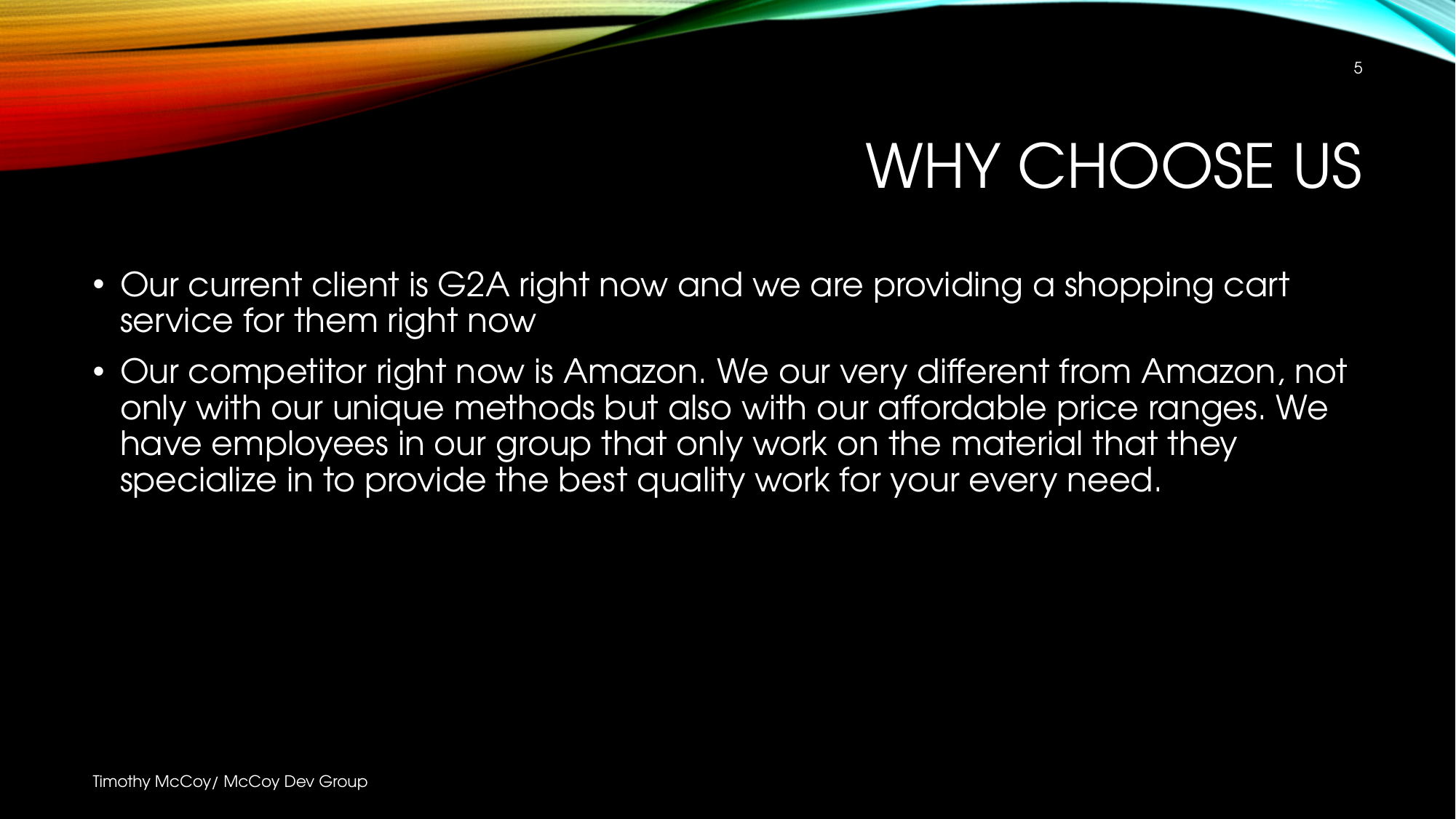

5
# Why choose us
Our current client is G2A right now and we are providing a shopping cart service for them right now
Our competitor right now is Amazon. We our very different from Amazon, not only with our unique methods but also with our affordable price ranges. We have employees in our group that only work on the material that they specialize in to provide the best quality work for your every need.
Timothy McCoy/ McCoy Dev Group